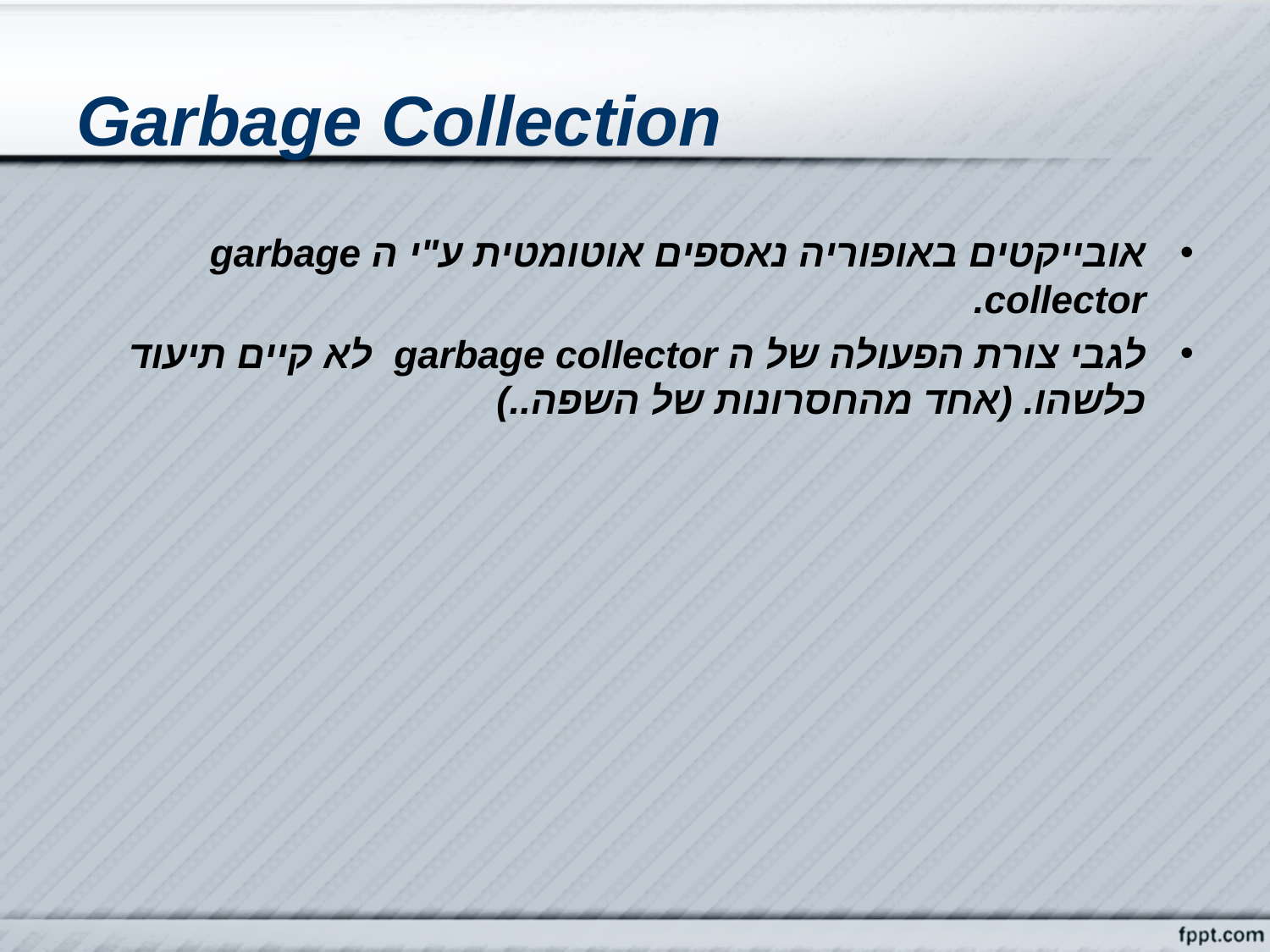

# Garbage Collection
אובייקטים באופוריה נאספים אוטומטית ע"י ה garbage collector.
לגבי צורת הפעולה של ה garbage collector  לא קיים תיעוד כלשהו. (אחד מהחסרונות של השפה..)